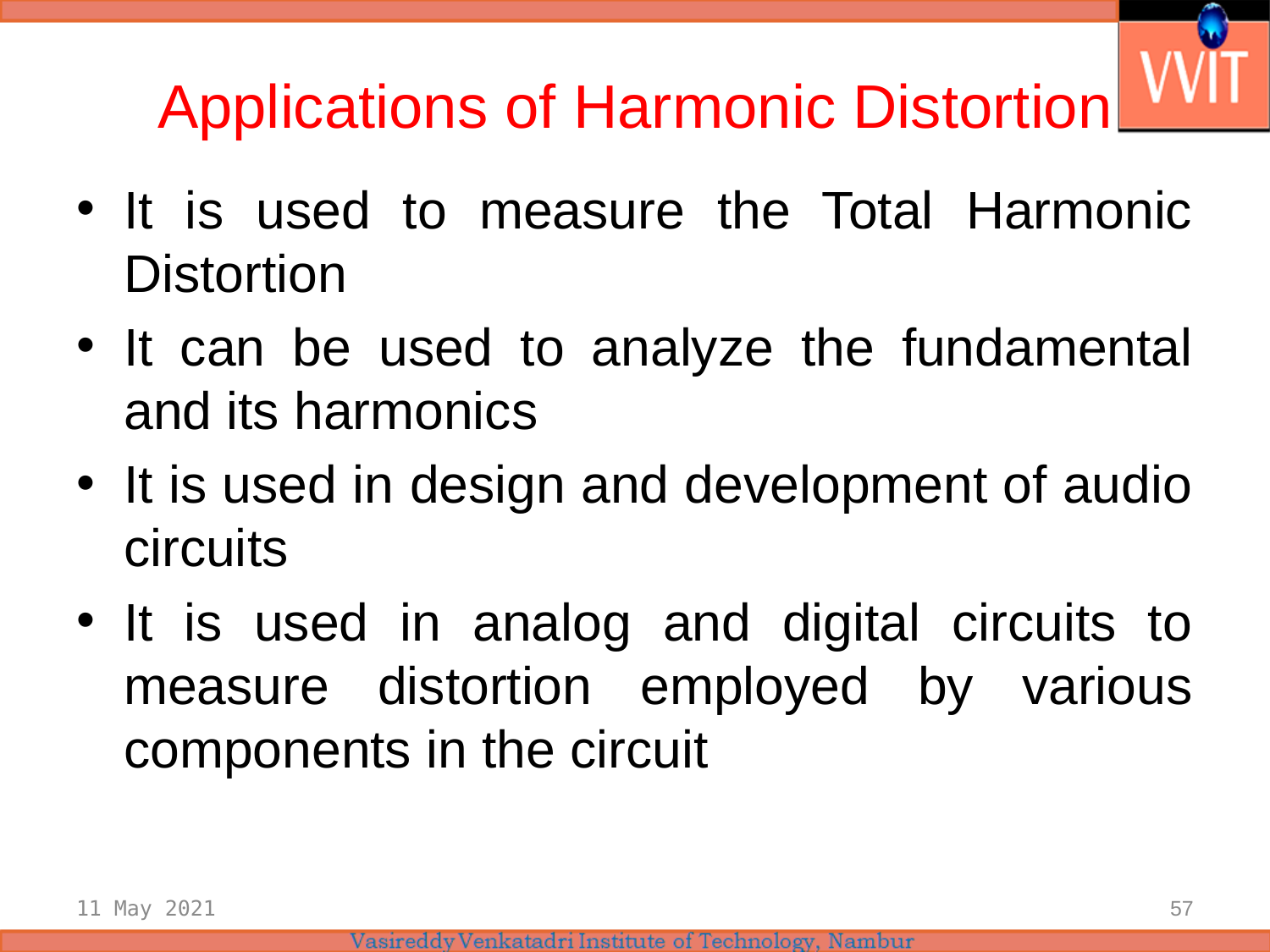

# Applications of Harmonic Distortion
It is used to measure the Total Harmonic Distortion
It can be used to analyze the fundamental and its harmonics
It is used in design and development of audio circuits
It is used in analog and digital circuits to measure distortion employed by various components in the circuit
11 May 2021
57